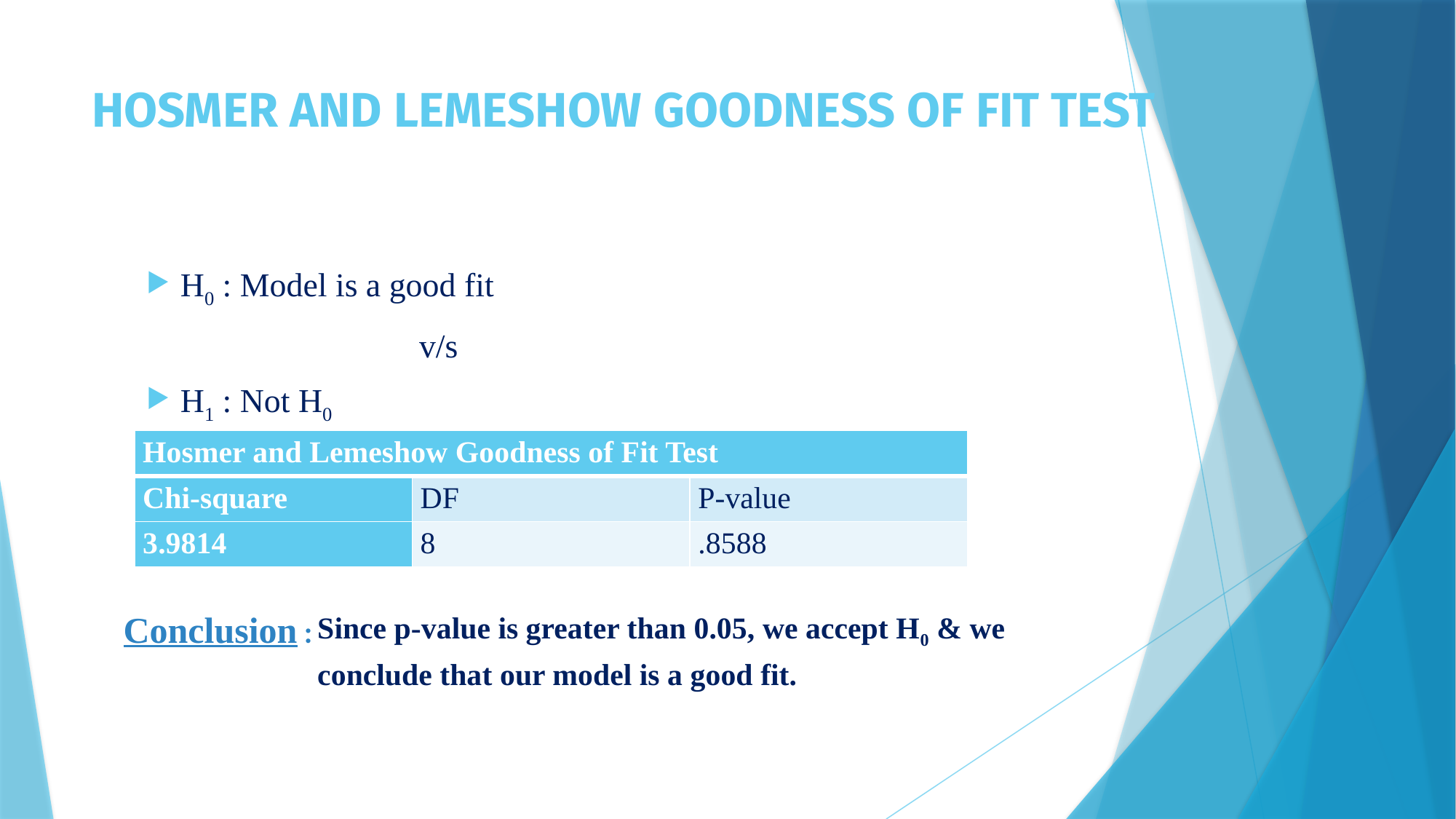

# HOSMER AND LEMESHOW GOODNESS OF FIT TEST
H0 : Model is a good fit
  			v/s
H1 : Not H0

| Hosmer and Lemeshow Goodness of Fit Test |  |  |
| --- | --- | --- |
| Chi-square | DF | P-value |
| 3.9814 | 8 | .8588 |
Conclusion :
Since p-value is greater than 0.05, we accept H0 & we conclude that our model is a good fit.